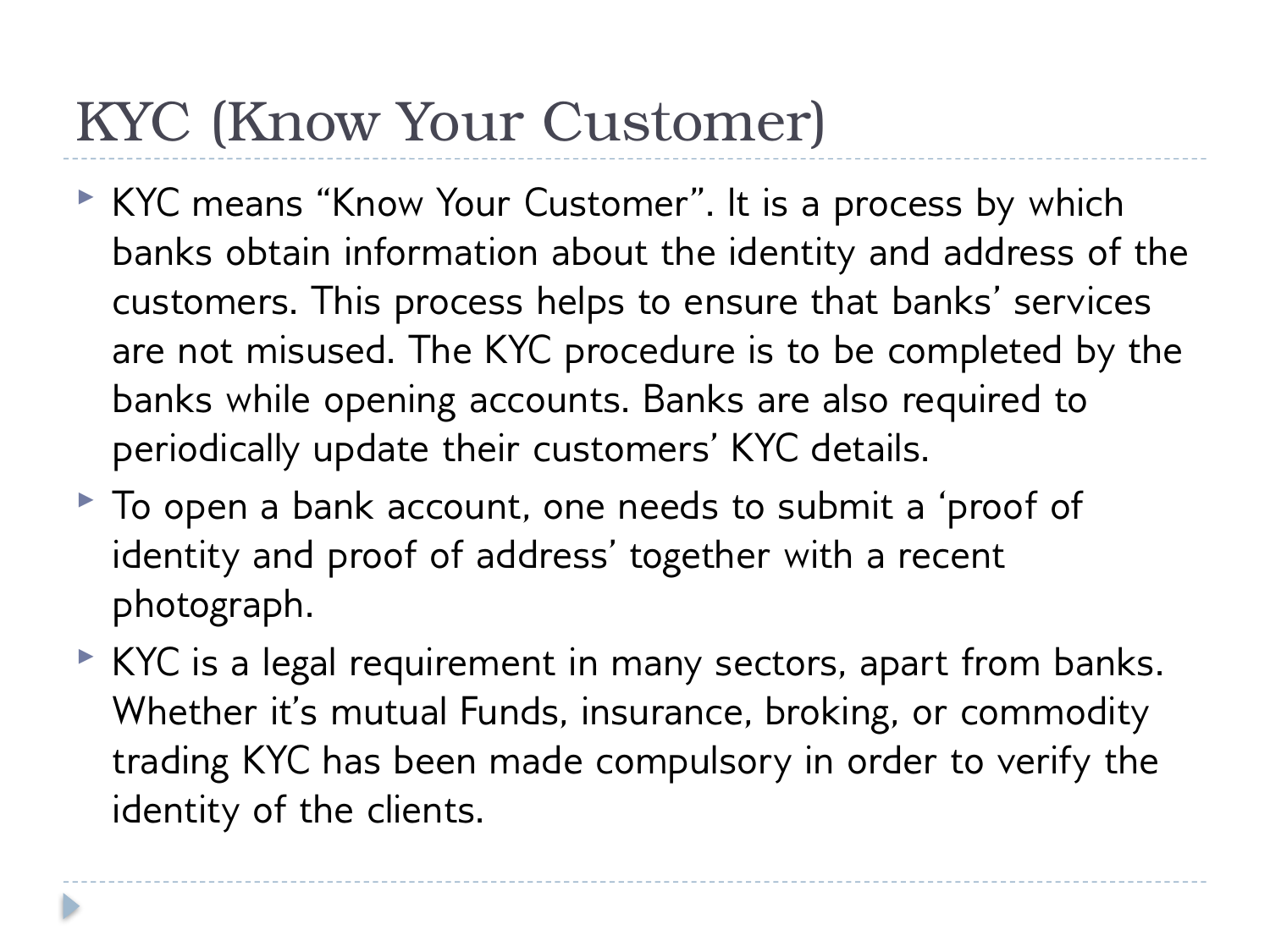

# KYC (Know Your Customer)
KYC means “Know Your Customer”. It is a process by which banks obtain information about the identity and address of the customers. This process helps to ensure that banks’ services are not misused. The KYC procedure is to be completed by the banks while opening accounts. Banks are also required to periodically update their customers’ KYC details.
To open a bank account, one needs to submit a ‘proof of identity and proof of address’ together with a recent photograph.
KYC is a legal requirement in many sectors, apart from banks. Whether it’s mutual Funds, insurance, broking, or commodity trading KYC has been made compulsory in order to verify the identity of the clients.